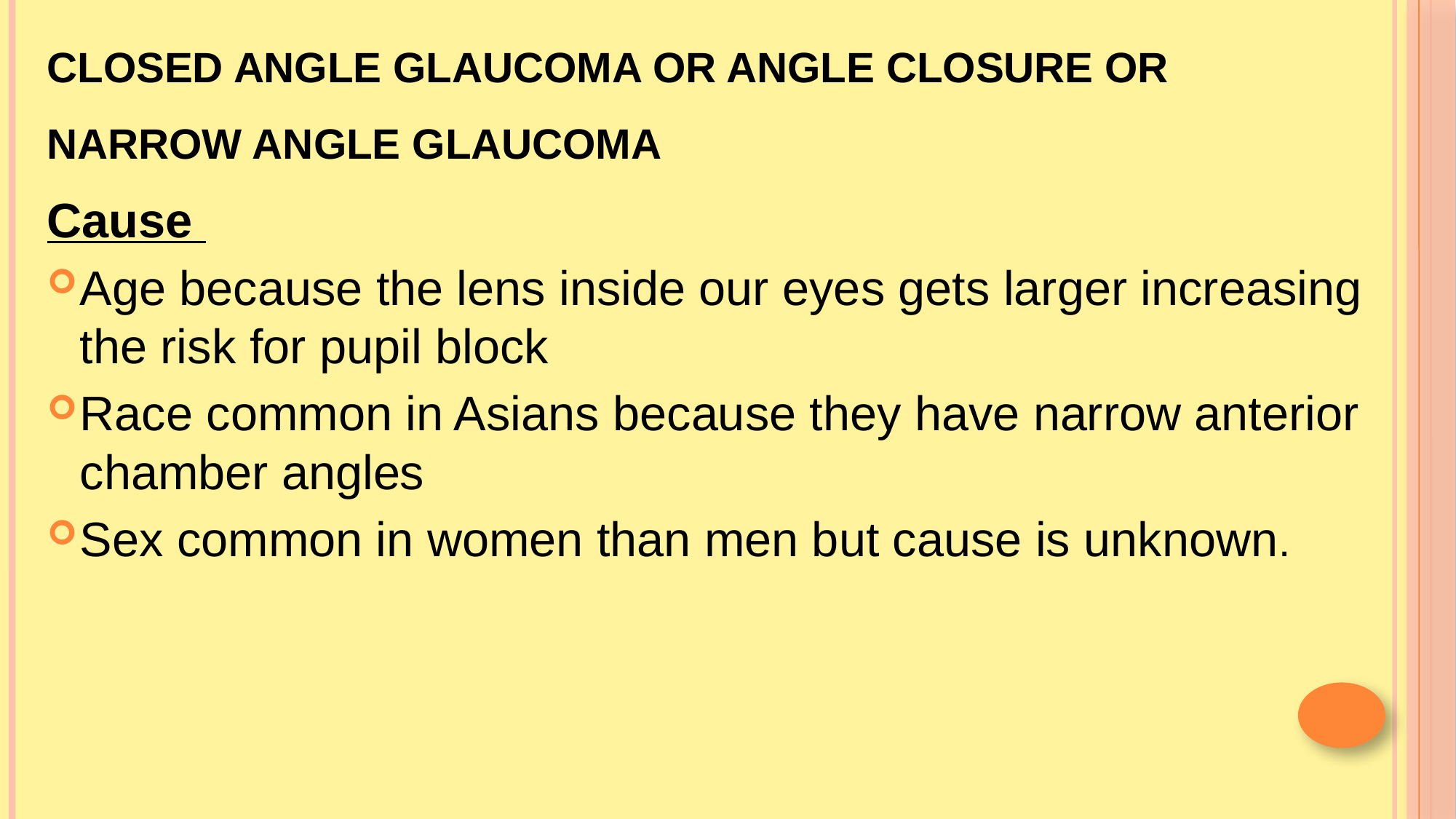

# Closed angle glaucoma OR ANGLE CLOSURE OR NARROW ANGLE GLAUCOMA
Cause
Age because the lens inside our eyes gets larger increasing the risk for pupil block
Race common in Asians because they have narrow anterior chamber angles
Sex common in women than men but cause is unknown.